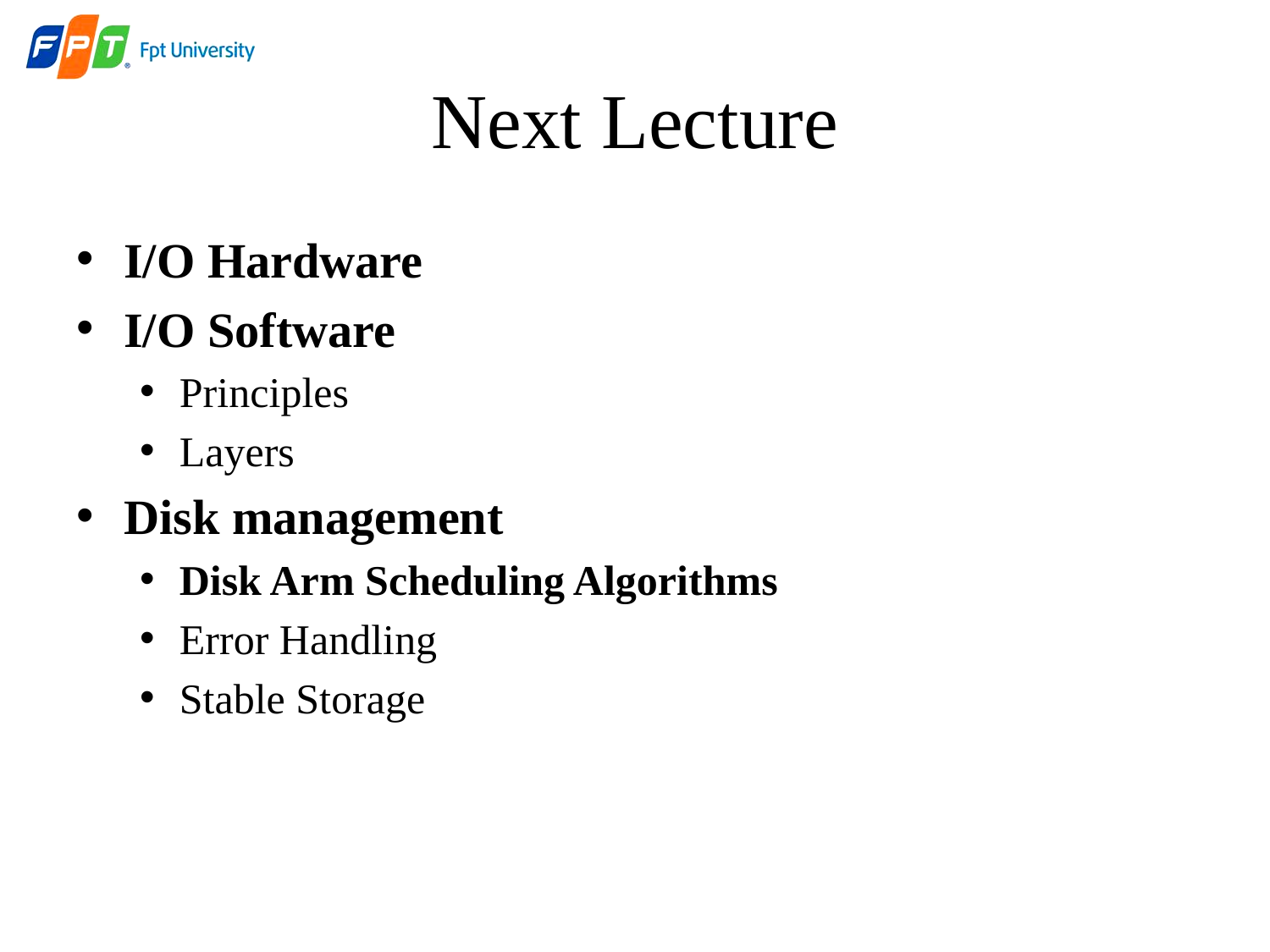

# Next Lecture
I/O Hardware
I/O Software
Principles
Layers
Disk management
Disk Arm Scheduling Algorithms
Error Handling
Stable Storage